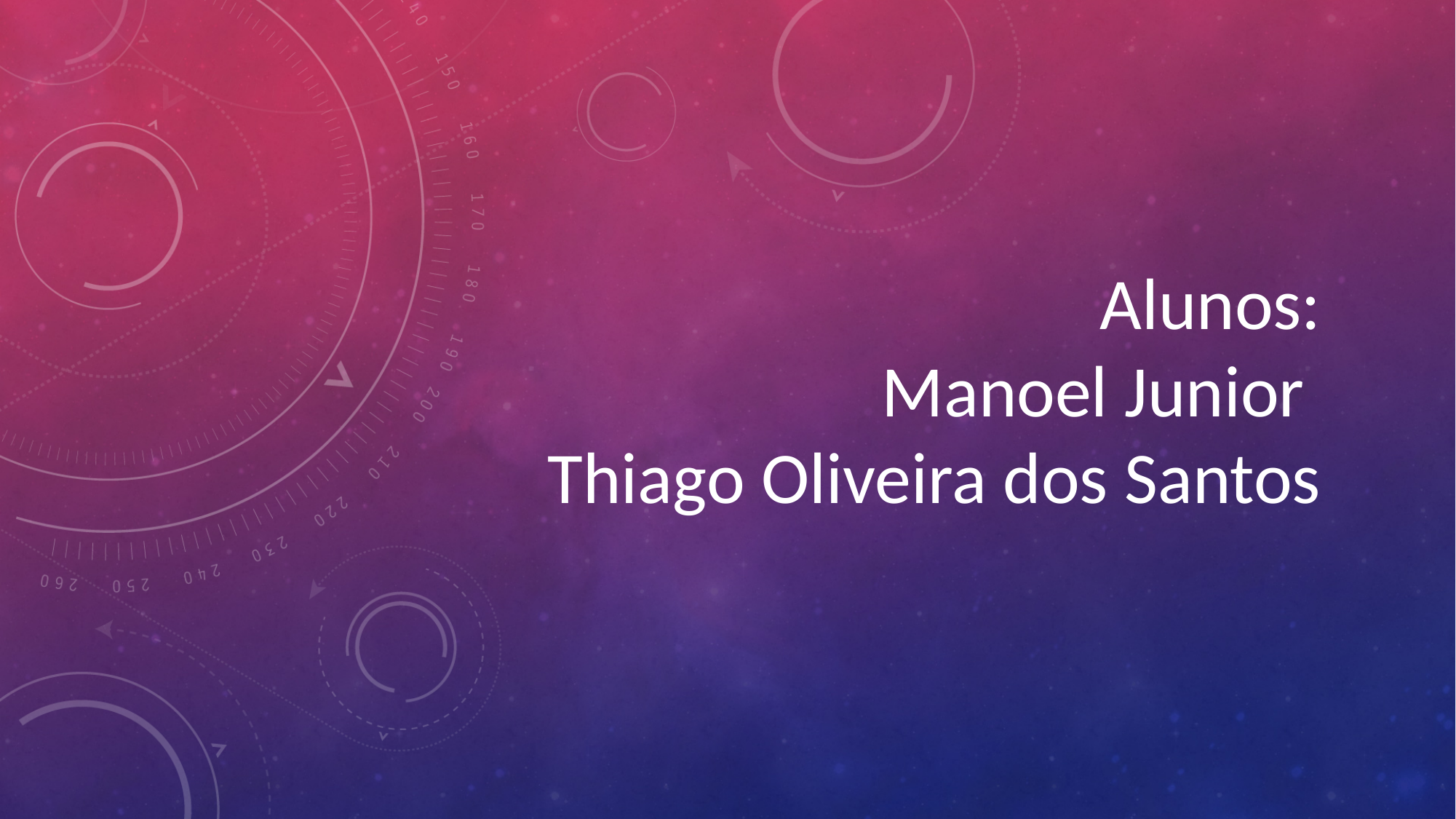

# Alunos:
Manoel Junior
Thiago Oliveira dos Santos